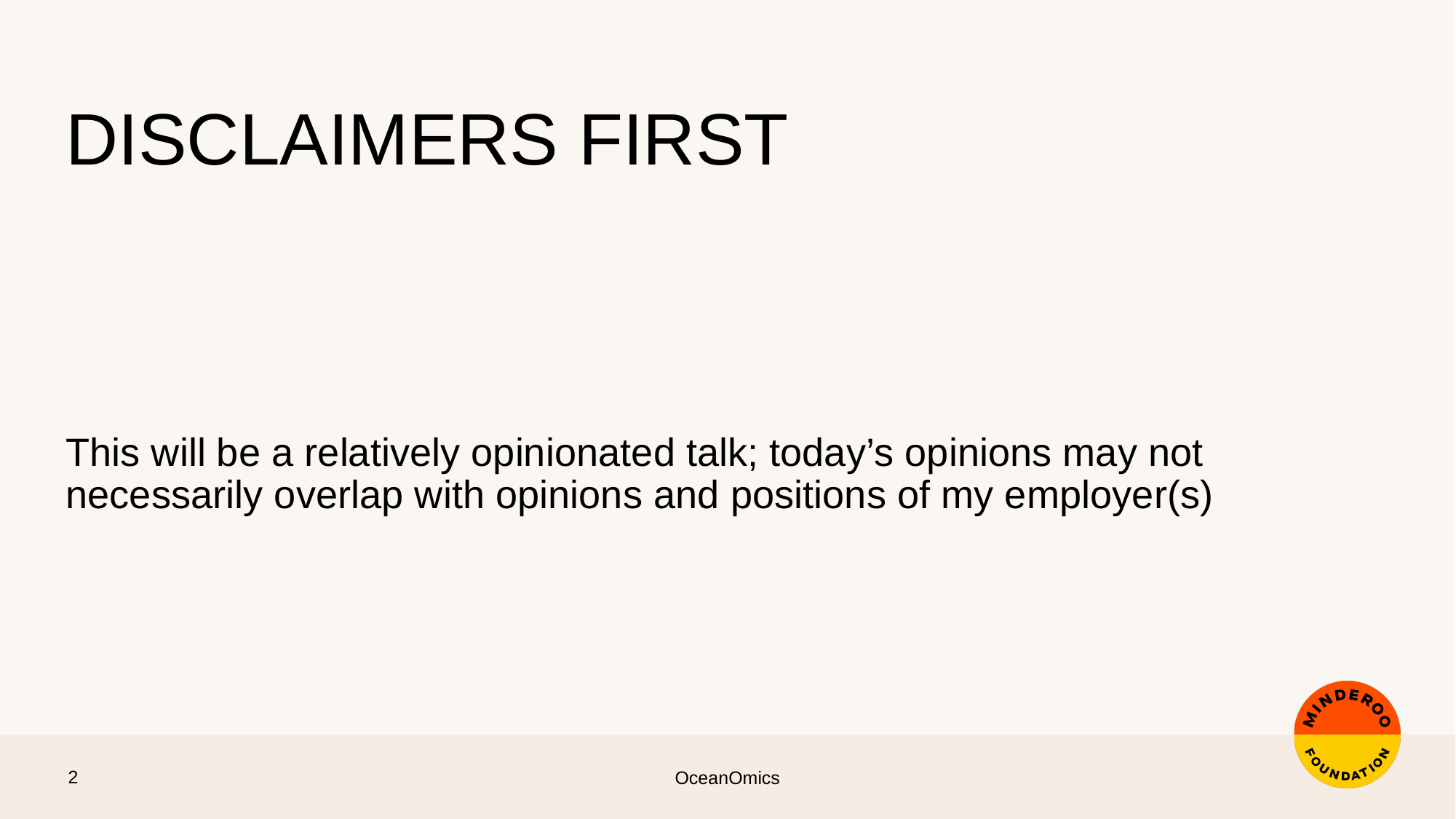

Disclaimers first

This will be a relatively opinionated talk; today’s opinions may not necessarily overlap with opinions and positions of my employer(s)
OceanOmics